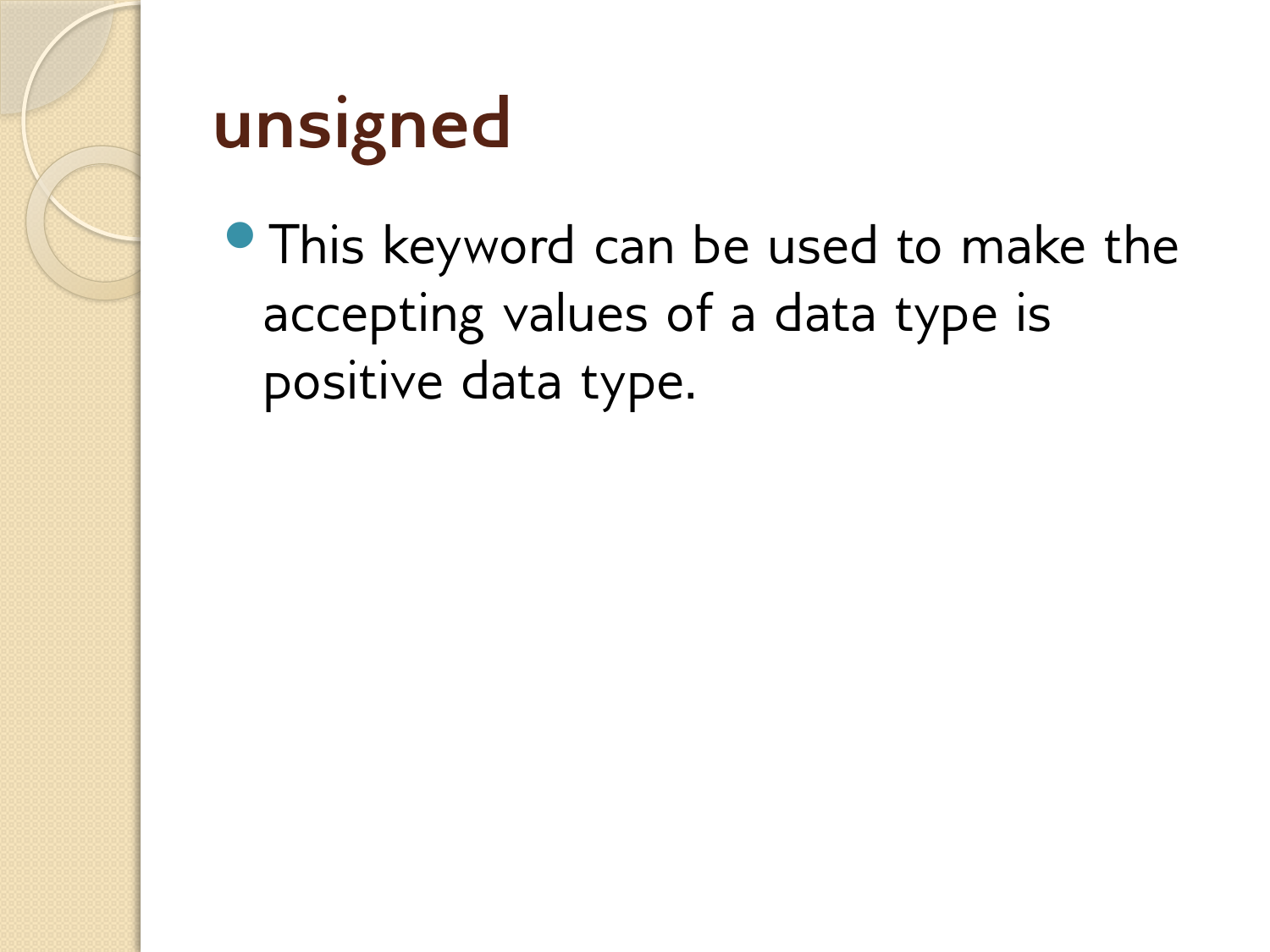

# unsigned
This keyword can be used to make the accepting values of a data type is positive data type.